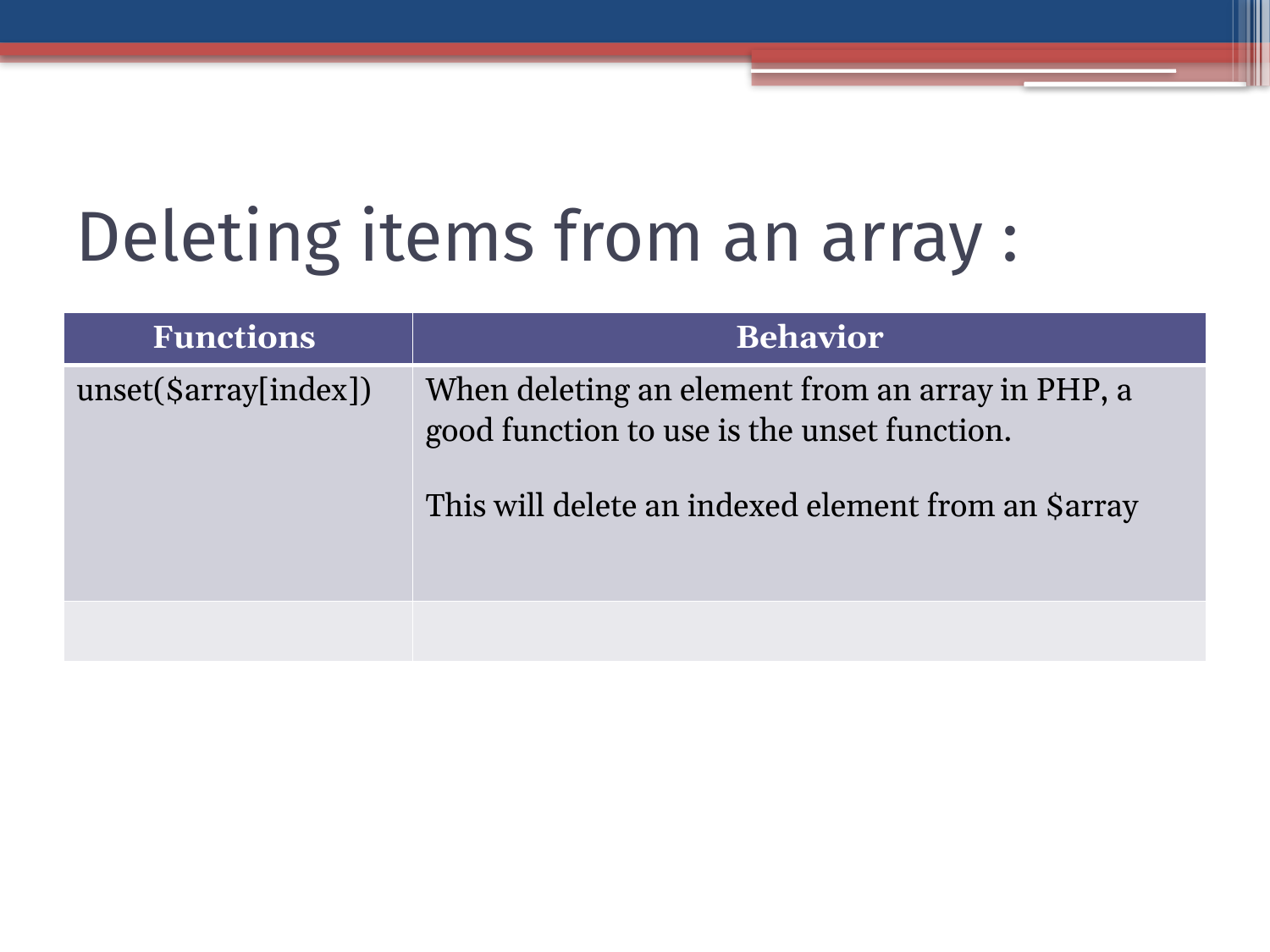

Deleting items from an array :
| Functions | Behavior |
| --- | --- |
| unset($array[index]) | When deleting an element from an array in PHP, a good function to use is the unset function. This will delete an indexed element from an $array |
|  |  |